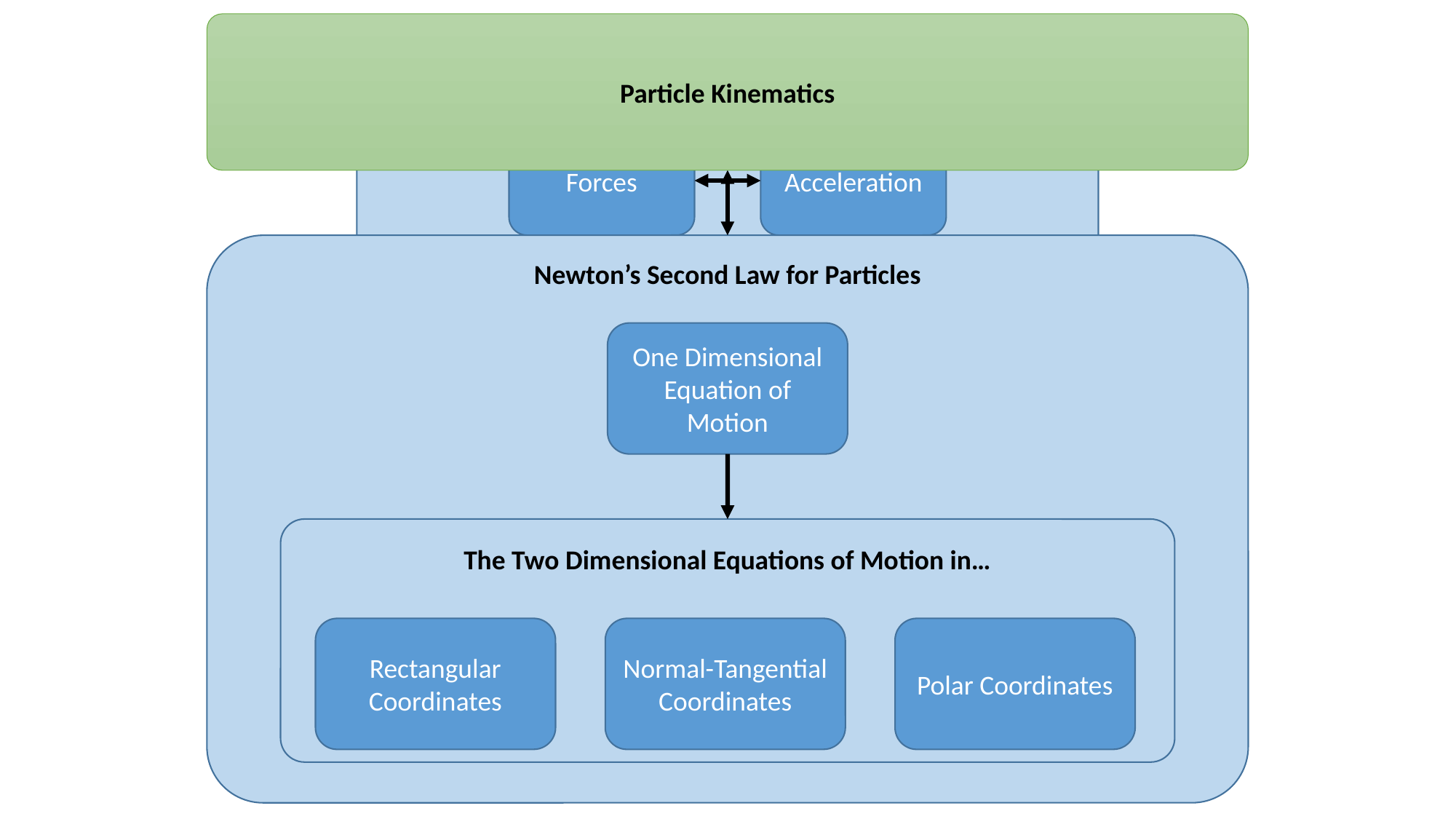

Particle Kinematics
Newton’s Second Law for Particles

Forces
Acceleration
Newton’s Second Law for Particles

One Dimensional Equation of Motion
The Two Dimensional Equations of Motion in…

Rectangular Coordinates
Normal-Tangential Coordinates
Polar Coordinates